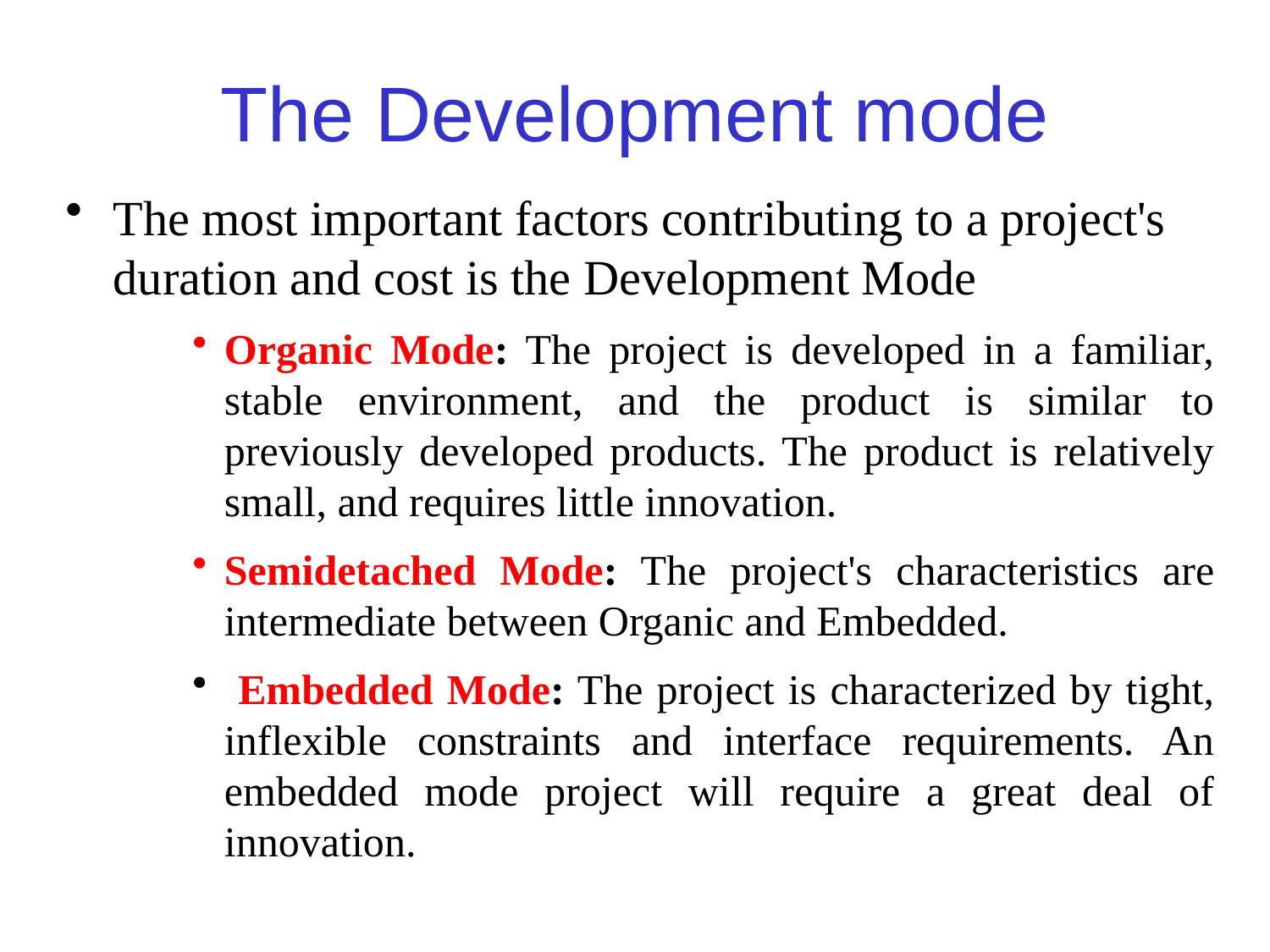

# The Development mode
The most important factors contributing to a project's duration and cost is the Development Mode
Organic Mode: The project is developed in a familiar, stable environment, and the product is similar to previously developed products. The product is relatively small, and requires little innovation.
Semidetached Mode: The project's characteristics are intermediate between Organic and Embedded.
 Embedded Mode: The project is characterized by tight, inflexible constraints and interface requirements. An embedded mode project will require a great deal of innovation.

3